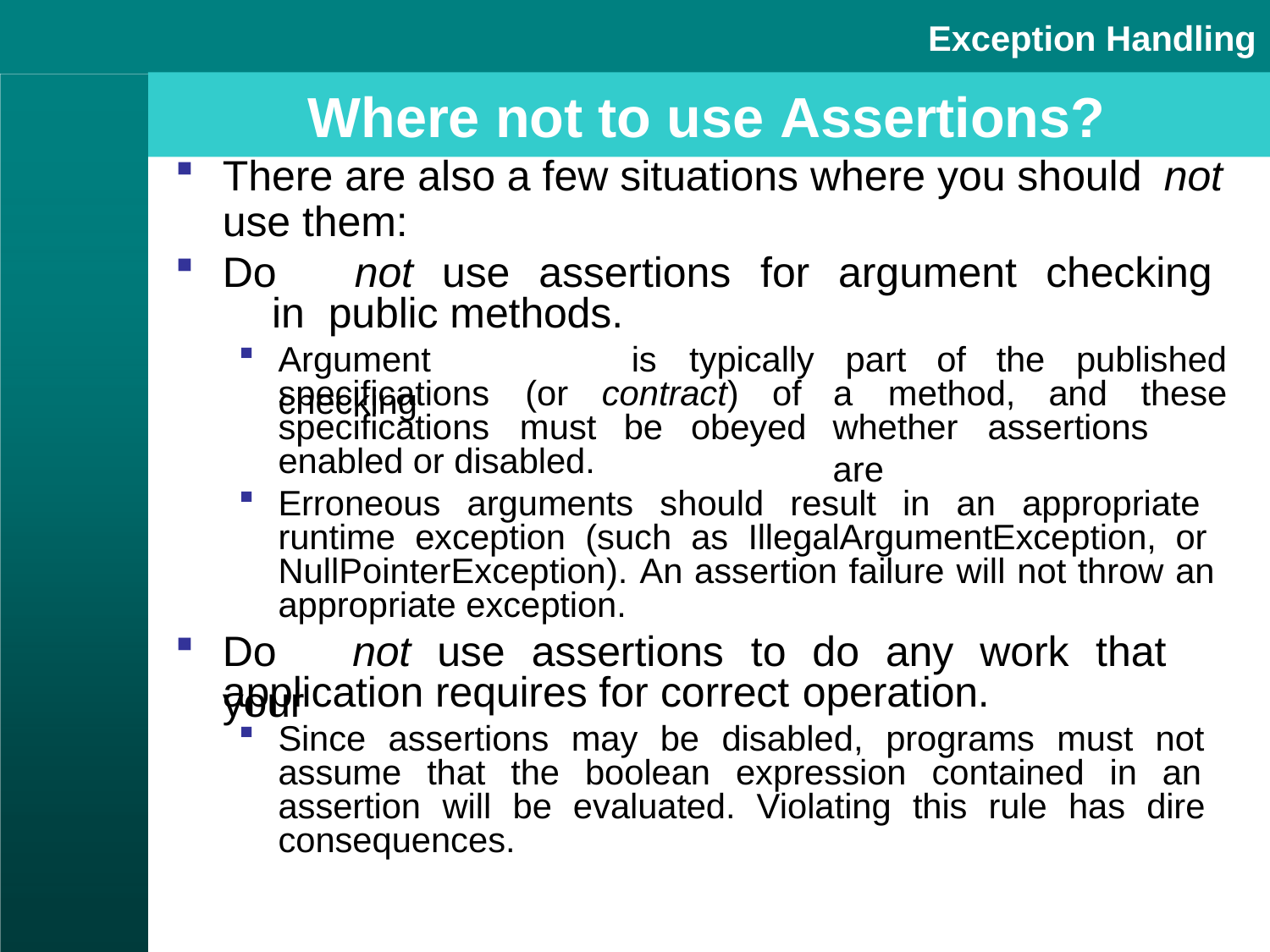

Exception Handling

# Where not to use Assertions?

There are also a few situations where you should not
use them:
Do	not	use	assertions	for	argument	checking	in  public methods.
enabled or disabled.
Erroneous arguments should result in an appropriate  runtime exception (such as IllegalArgumentException, or  NullPointerException). An assertion failure will not throw an  appropriate exception.
Do	not	use	assertions	to	do	any	work	that	your
Argument	checking
is	typically	part	of	the	published
specifications	(or	contract)	of
a	method,	and	these
specifications	must	be	obeyed
whether	assertions	are
application requires for correct operation.
Since assertions may be disabled, programs must not  assume that the boolean expression contained in an  assertion will be evaluated. Violating this rule has dire  consequences.